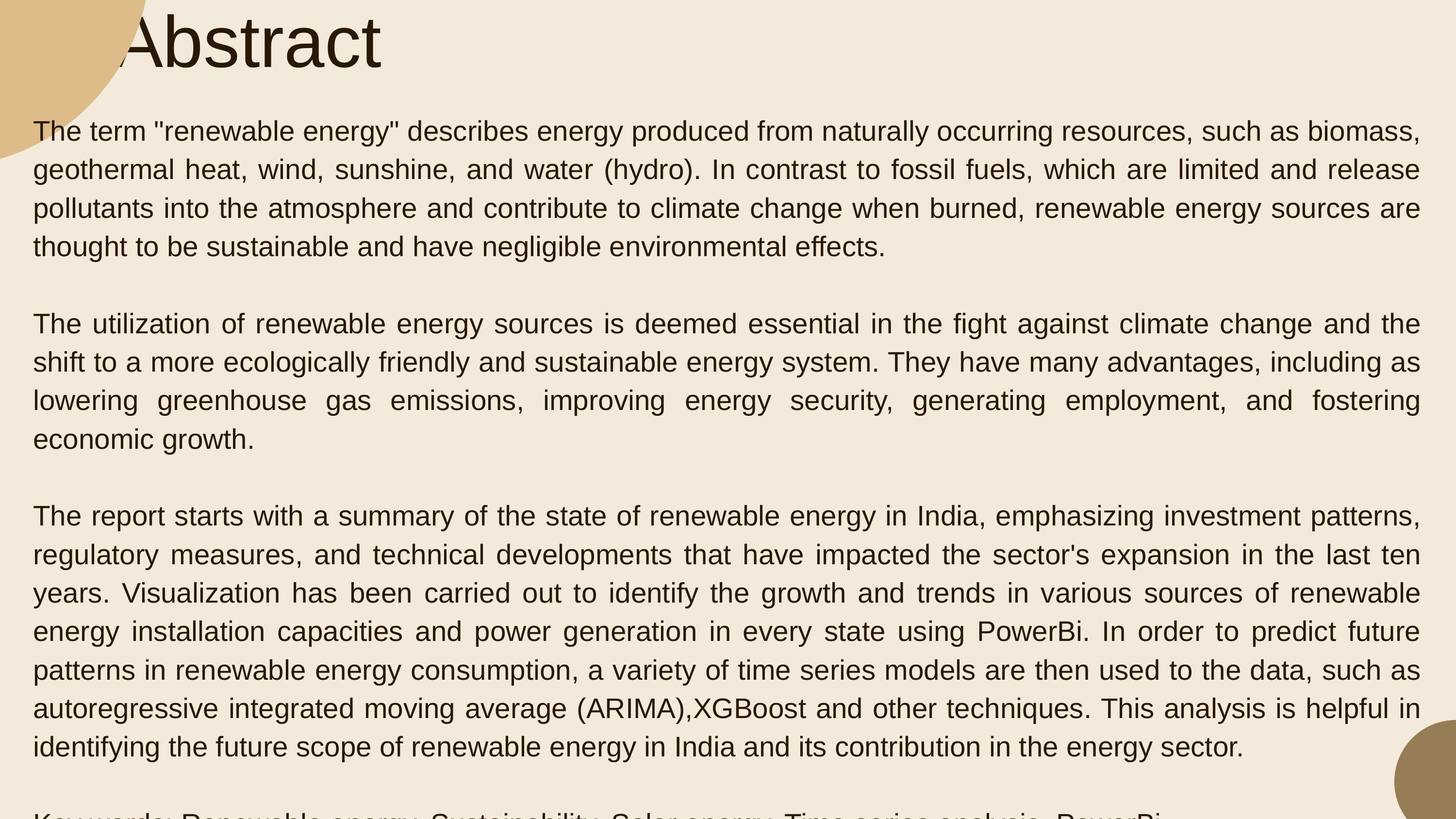

Abstract
The term "renewable energy" describes energy produced from naturally occurring resources, such as biomass, geothermal heat, wind, sunshine, and water (hydro). In contrast to fossil fuels, which are limited and release pollutants into the atmosphere and contribute to climate change when burned, renewable energy sources are thought to be sustainable and have negligible environmental effects.

The utilization of renewable energy sources is deemed essential in the fight against climate change and the shift to a more ecologically friendly and sustainable energy system. They have many advantages, including as lowering greenhouse gas emissions, improving energy security, generating employment, and fostering economic growth.

The report starts with a summary of the state of renewable energy in India, emphasizing investment patterns, regulatory measures, and technical developments that have impacted the sector's expansion in the last ten years. Visualization has been carried out to identify the growth and trends in various sources of renewable energy installation capacities and power generation in every state using PowerBi. In order to predict future patterns in renewable energy consumption, a variety of time series models are then used to the data, such as autoregressive integrated moving average (ARIMA),XGBoost and other techniques. This analysis is helpful in identifying the future scope of renewable energy in India and its contribution in the energy sector.

Key words: Renewable energy, Sustainability, Solar energy, Time series analysis, PowerBi.